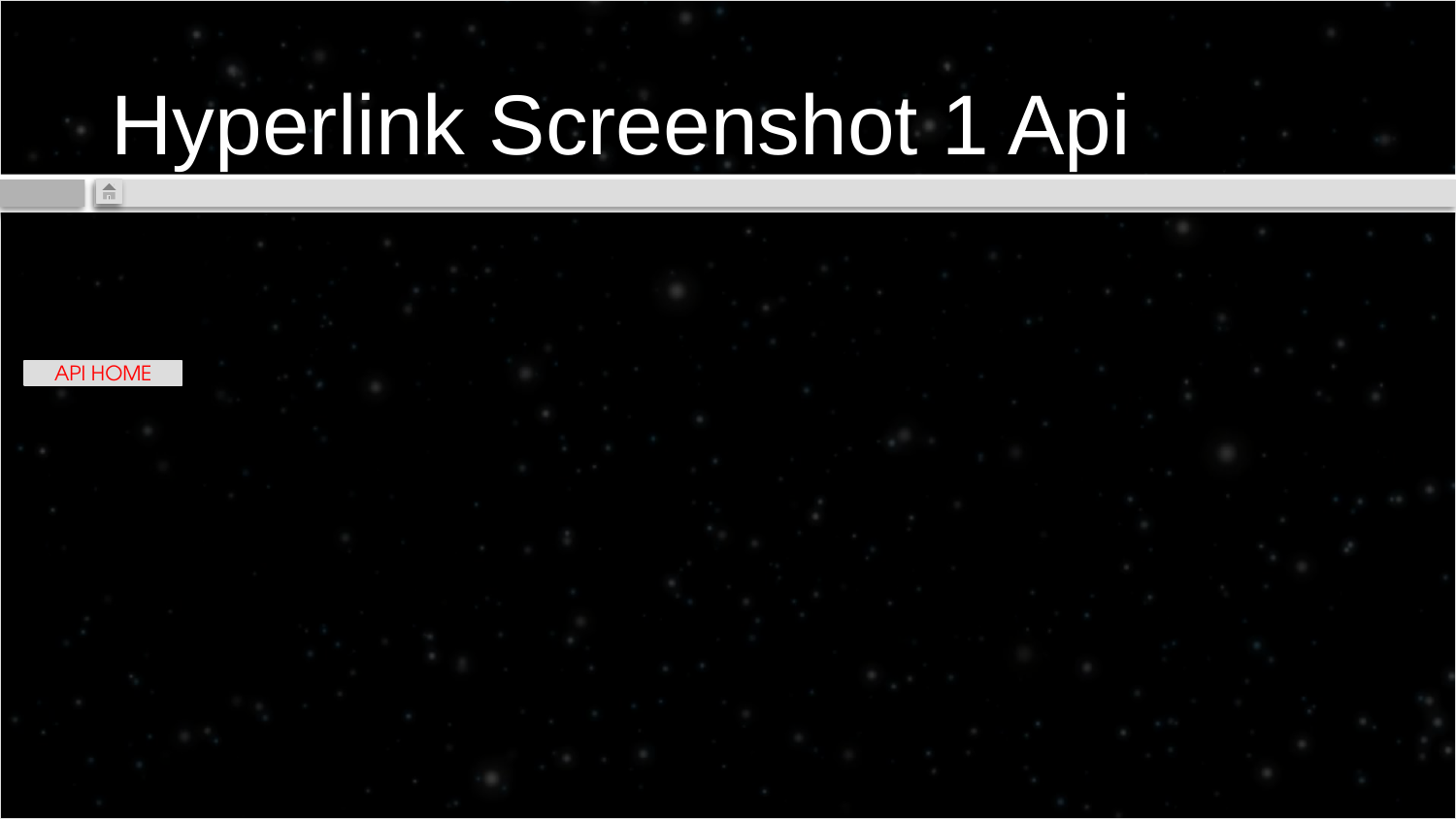

# Hyperlink Screenshot 1 Api

API HOME